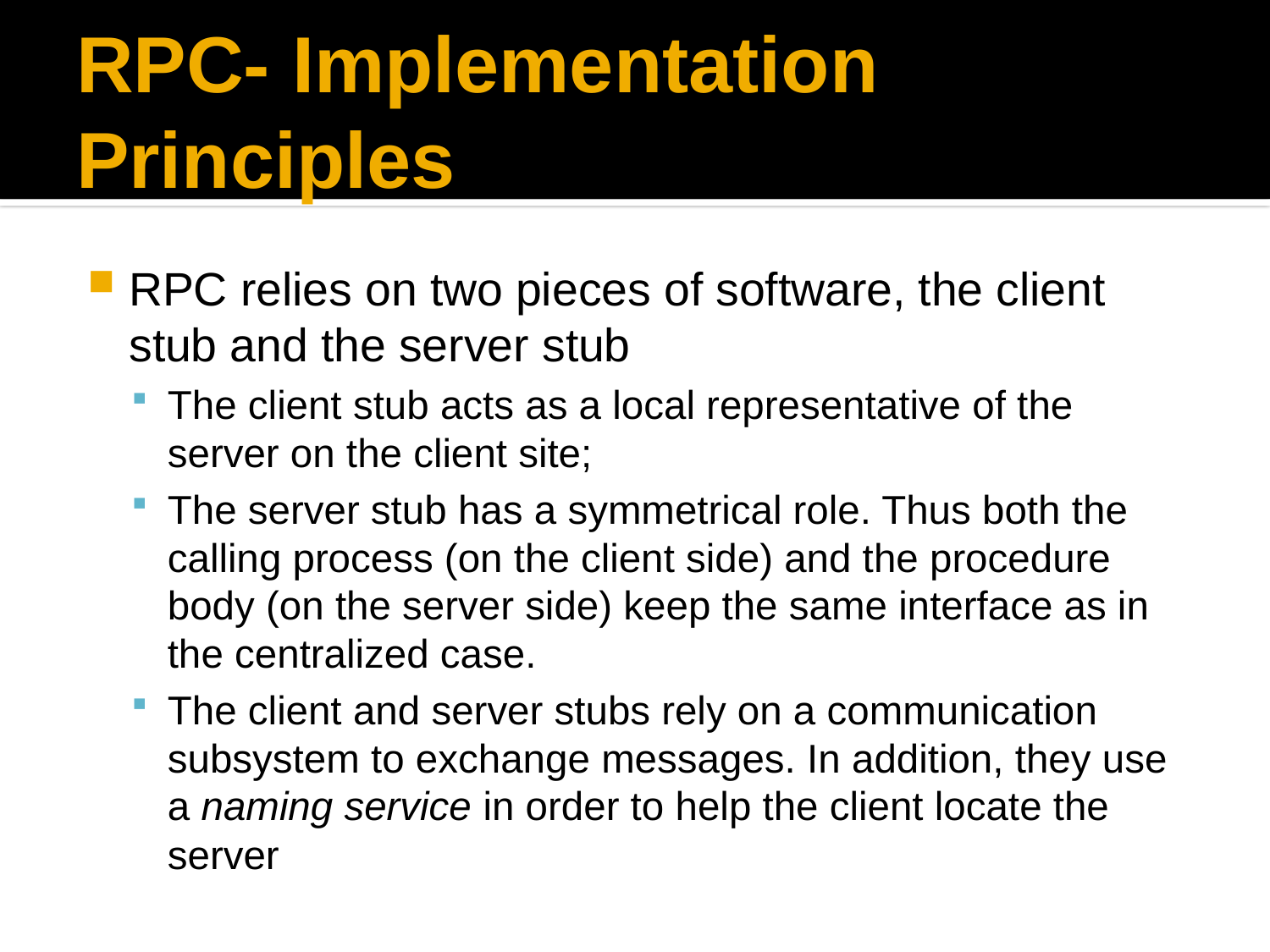

# RPC- Implementation Principles
RPC relies on two pieces of software, the client stub and the server stub
The client stub acts as a local representative of the server on the client site;
The server stub has a symmetrical role. Thus both the calling process (on the client side) and the procedure body (on the server side) keep the same interface as in the centralized case.
The client and server stubs rely on a communication subsystem to exchange messages. In addition, they use a naming service in order to help the client locate the server